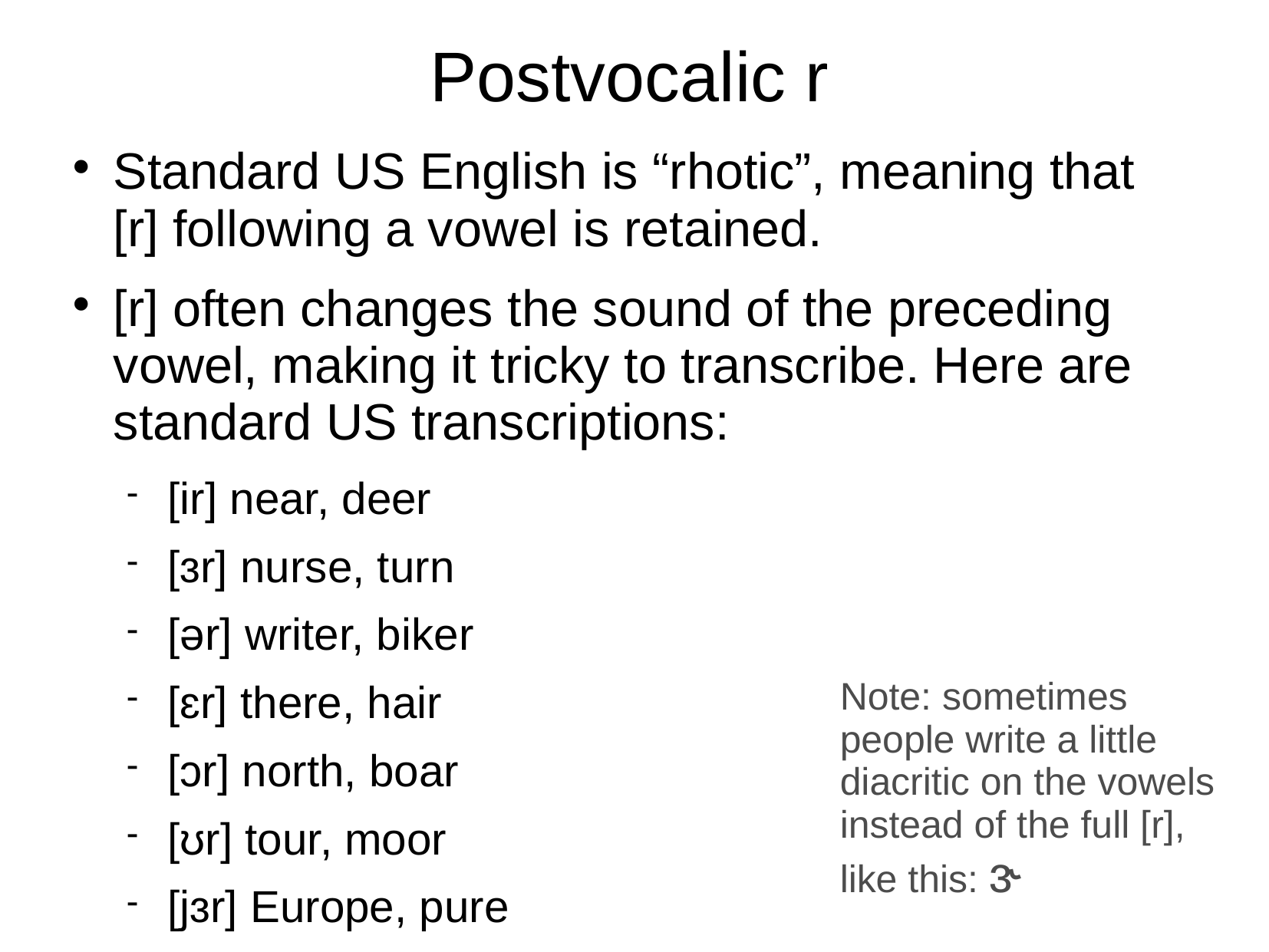

# Postvocalic r
Standard US English is “rhotic”, meaning that [r] following a vowel is retained.
[r] often changes the sound of the preceding vowel, making it tricky to transcribe. Here are standard US transcriptions:
[ir] near, deer
[ɜr] nurse, turn
[ər] writer, biker
[ɛr] there, hair
[ɔr] north, boar
[ʊr] tour, moor
[jɜr] Europe, pure
Note: sometimes people write a little diacritic on the vowels instead of the full [r], like this: ɝ